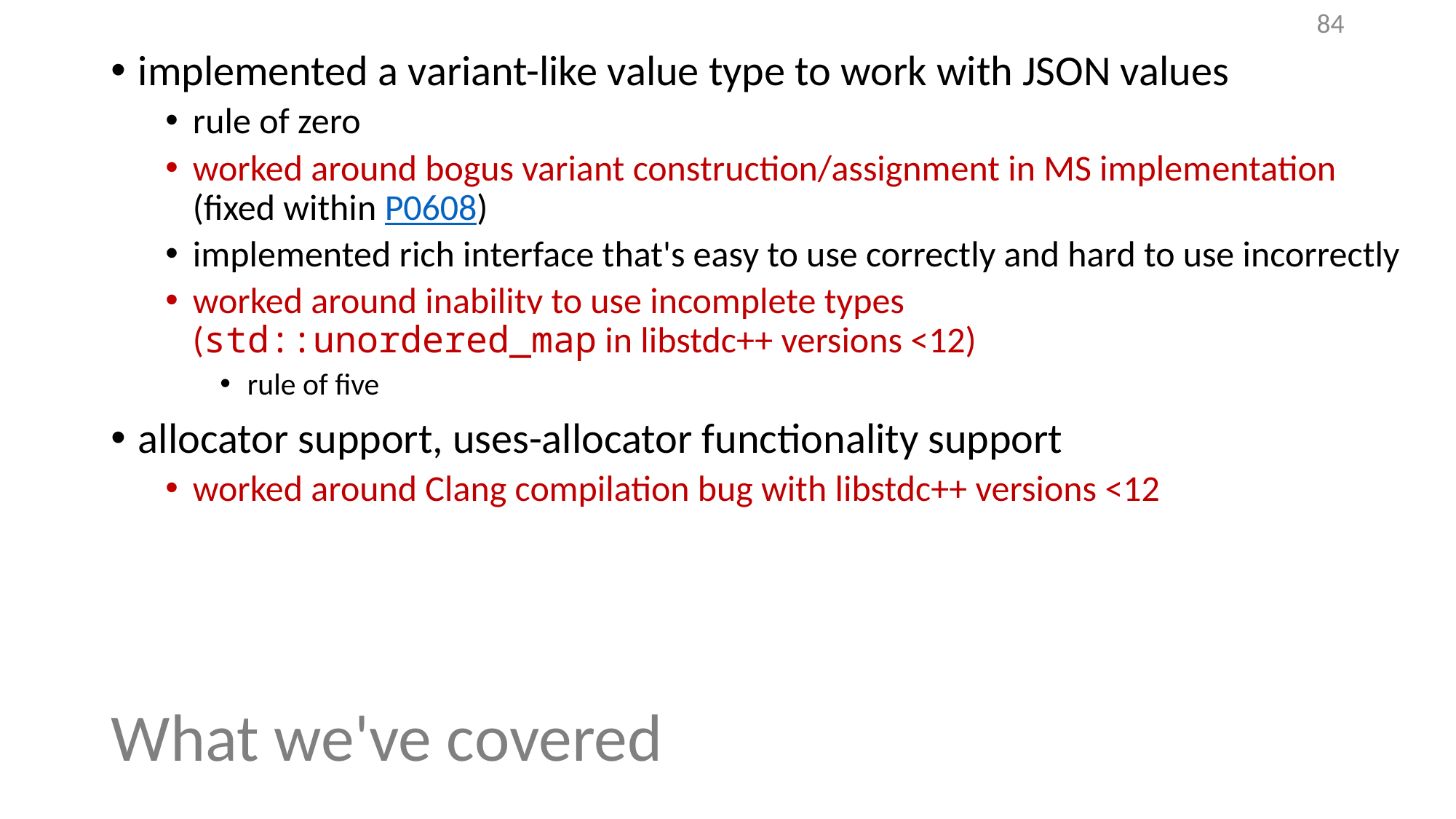

84
implemented a variant-like value type to work with JSON values
rule of zero
worked around bogus variant construction/assignment in MS implementation
(fixed within P0608)
implemented rich interface that's easy to use correctly and hard to use incorrectly
worked around inability to use incomplete types
(std::unordered_map in libstdc++ versions <12)
rule of five
allocator support, uses-allocator functionality support
worked around Clang compilation bug with libstdc++ versions <12
# What we've covered